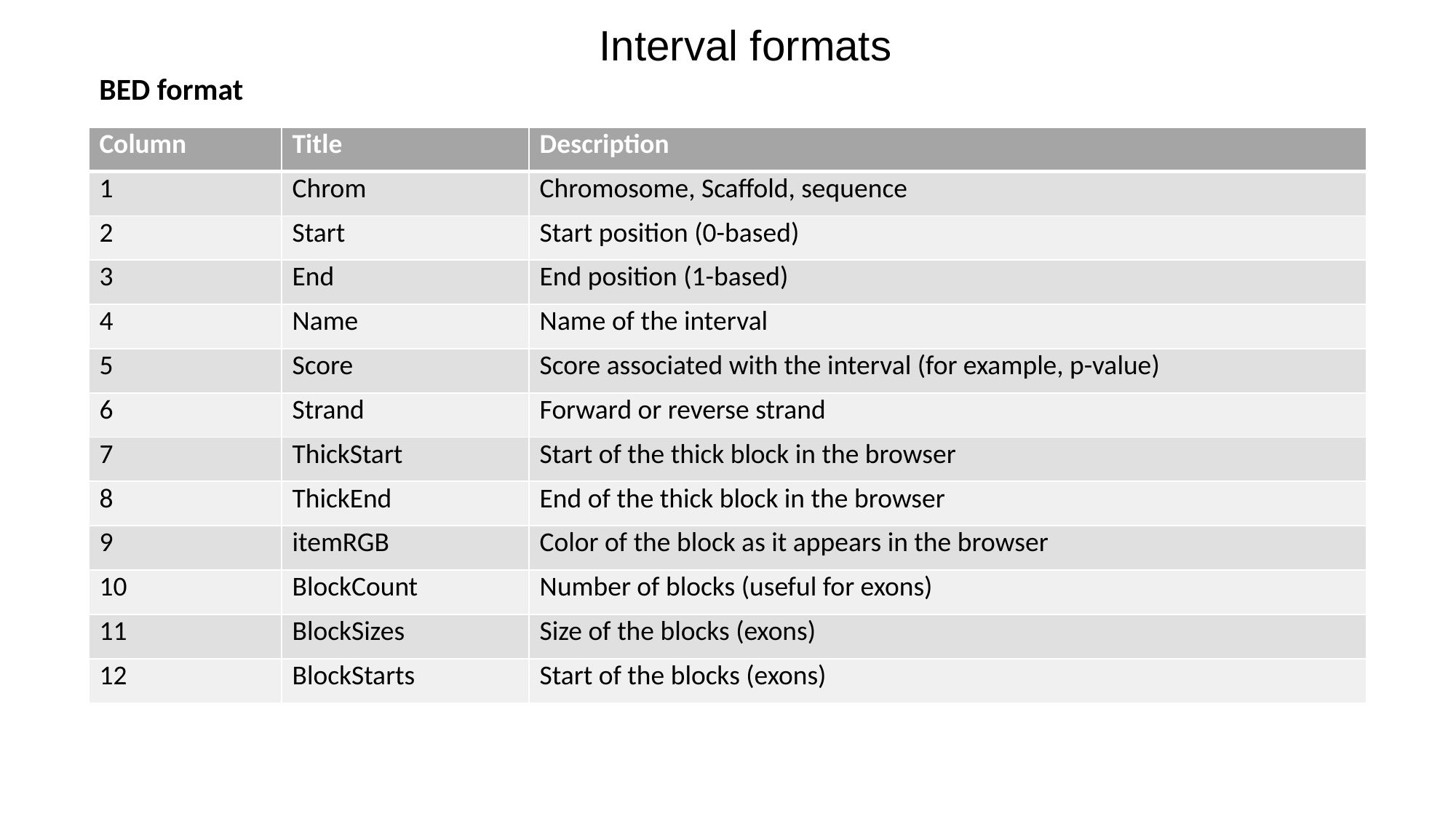

Interval formats
BED format

| Column | Title | Description |
| --- | --- | --- |
| 1 | Chrom | Chromosome, Scaffold, sequence |
| 2 | Start | Start position (0-based) |
| 3 | End | End position (1-based) |
| 4 | Name | Name of the interval |
| 5 | Score | Score associated with the interval (for example, p-value) |
| 6 | Strand | Forward or reverse strand |
| 7 | ThickStart | Start of the thick block in the browser |
| 8 | ThickEnd | End of the thick block in the browser |
| 9 | itemRGB | Color of the block as it appears in the browser |
| 10 | BlockCount | Number of blocks (useful for exons) |
| 11 | BlockSizes | Size of the blocks (exons) |
| 12 | BlockStarts | Start of the blocks (exons) |